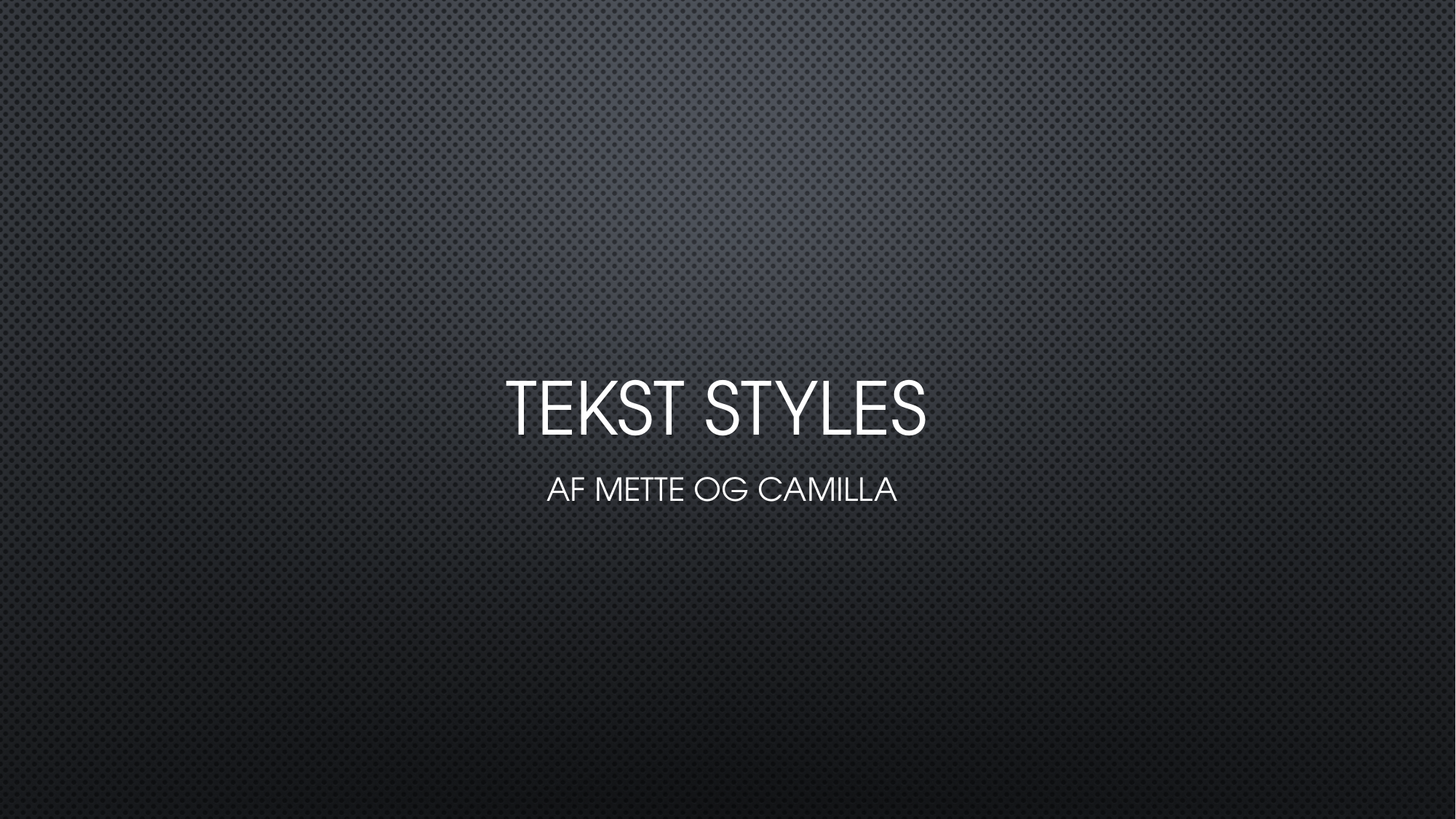

# Tekst styles
Af Mette og Camilla